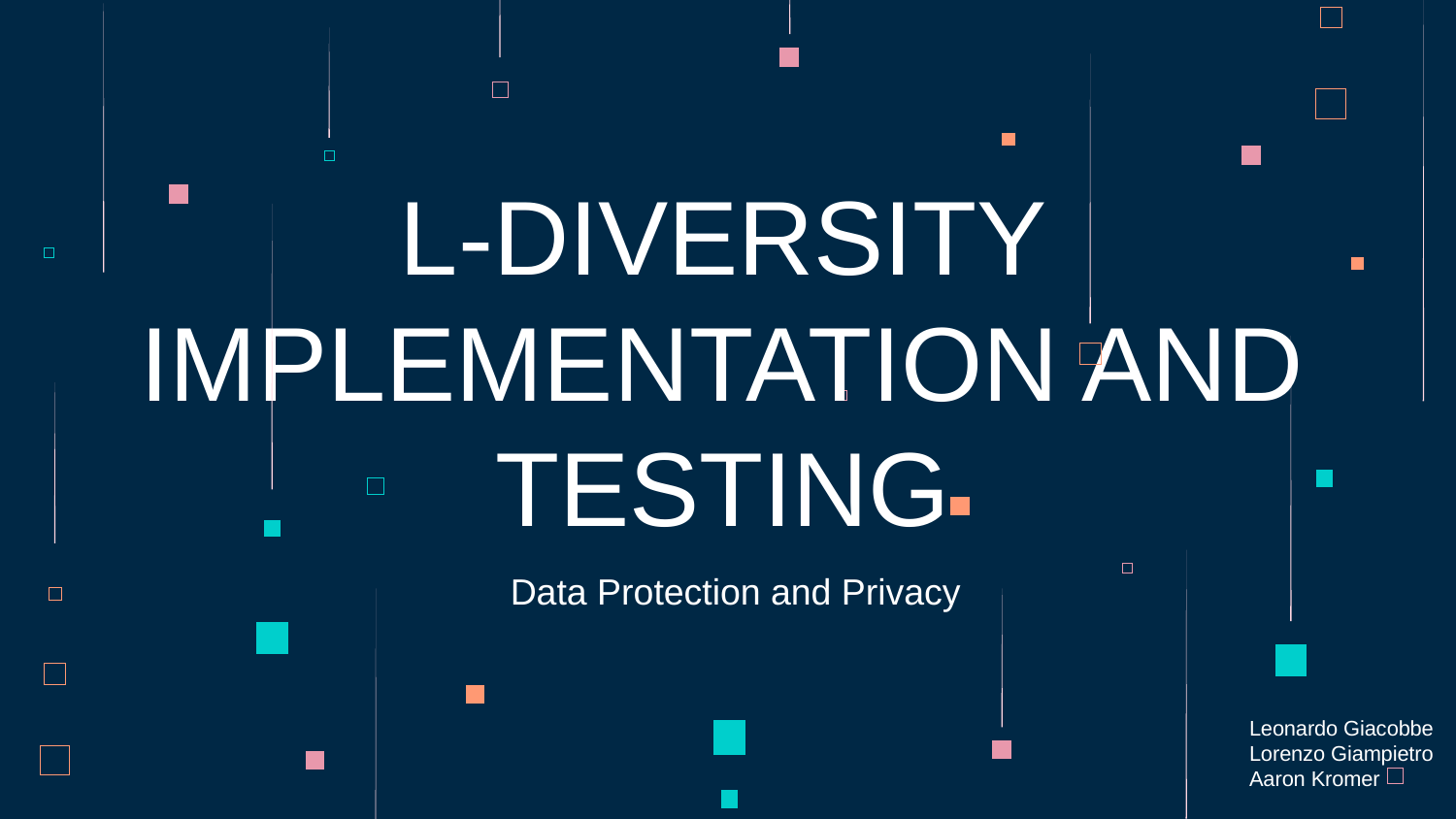

# L-DIVERSITY IMPLEMENTATION AND TESTING

Data Protection and Privacy

Leonardo Giacobbe
Lorenzo Giampietro
Aaron Kromer